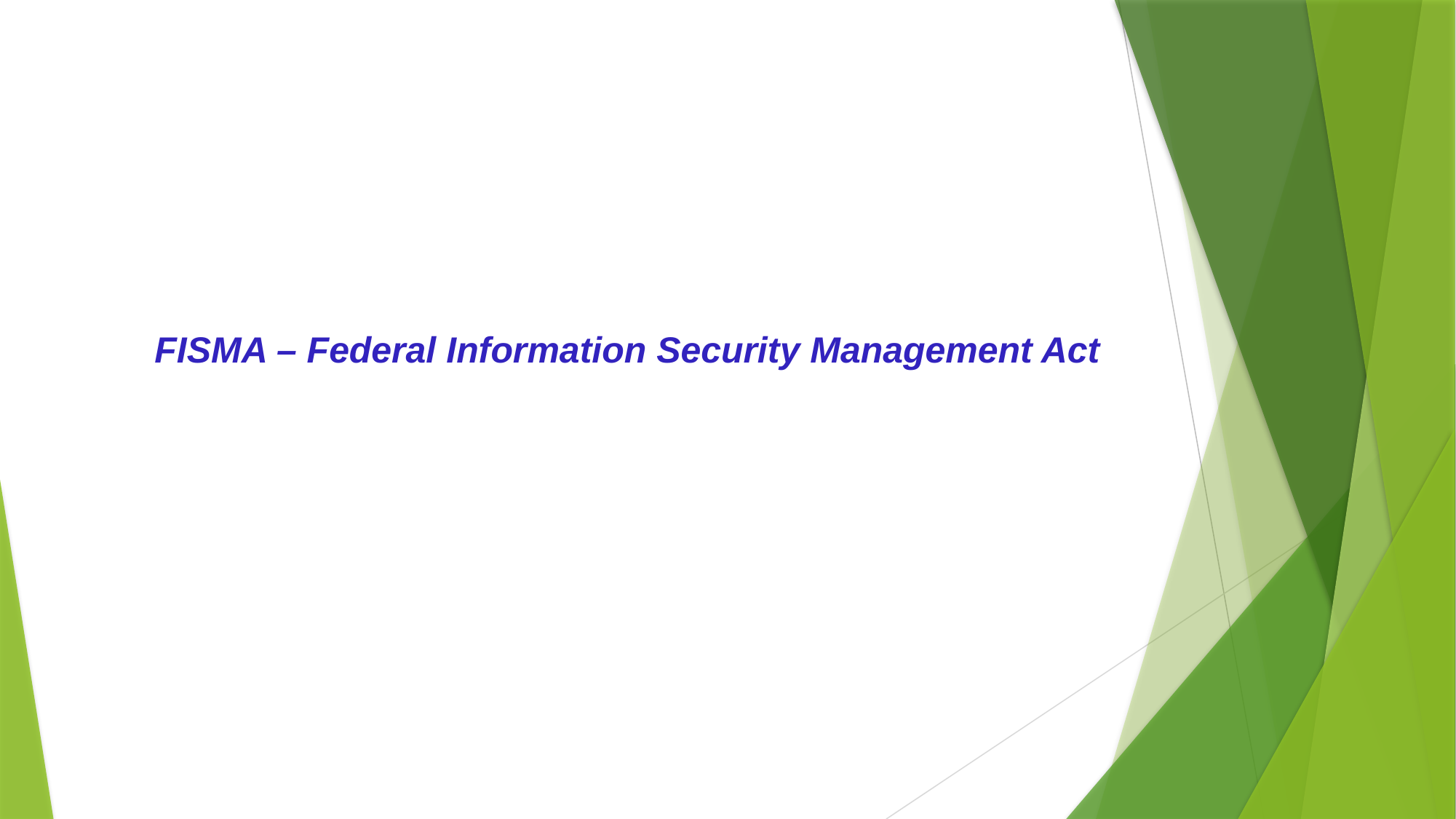

# FISMA – Federal Information Security Management Act